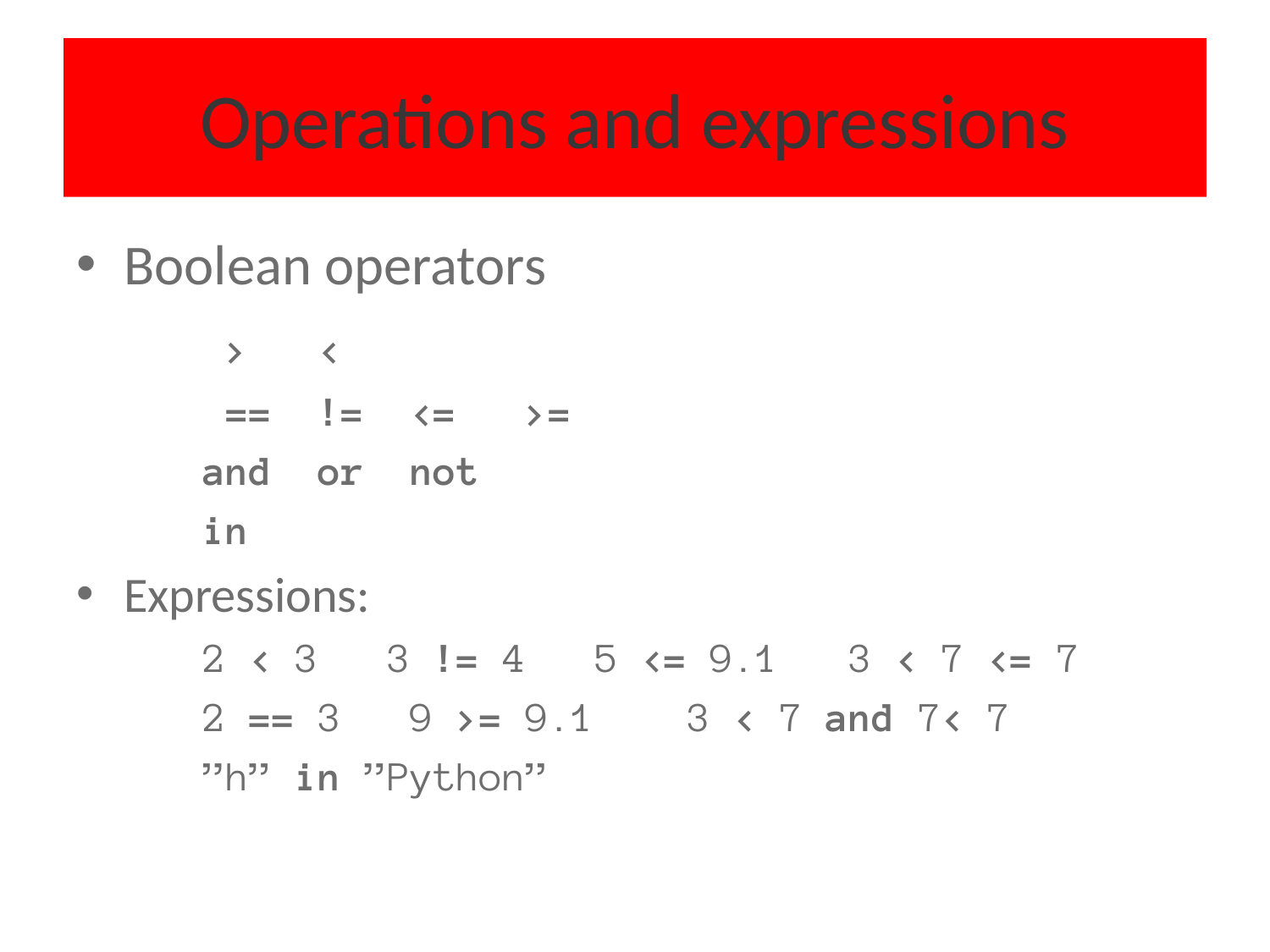

# Operations and expressions
Boolean operators
	 >   <
	 ==  !=  <=   >=
	and  or  not
	in
Expressions:
	2 < 3   3 != 4   5 <= 9.1   3 < 7 <= 7
	2 == 3   9 >= 9.1    3 < 7 and 7< 7
	”h” in ”Python”